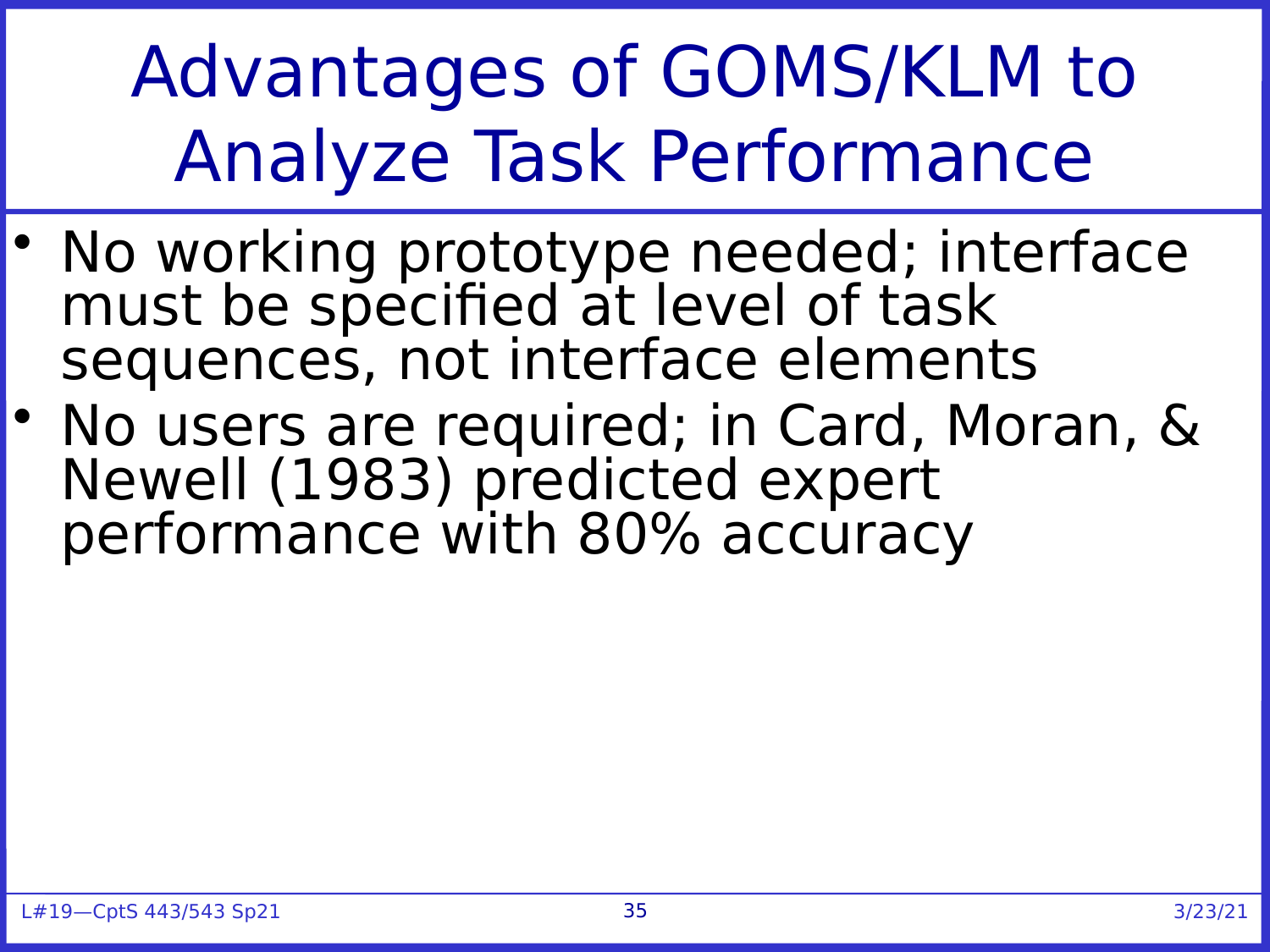

# Advantages of GOMS/KLM to Analyze Task Performance
No working prototype needed; interface must be specified at level of task sequences, not interface elements
No users are required; in Card, Moran, & Newell (1983) predicted expert performance with 80% accuracy
35